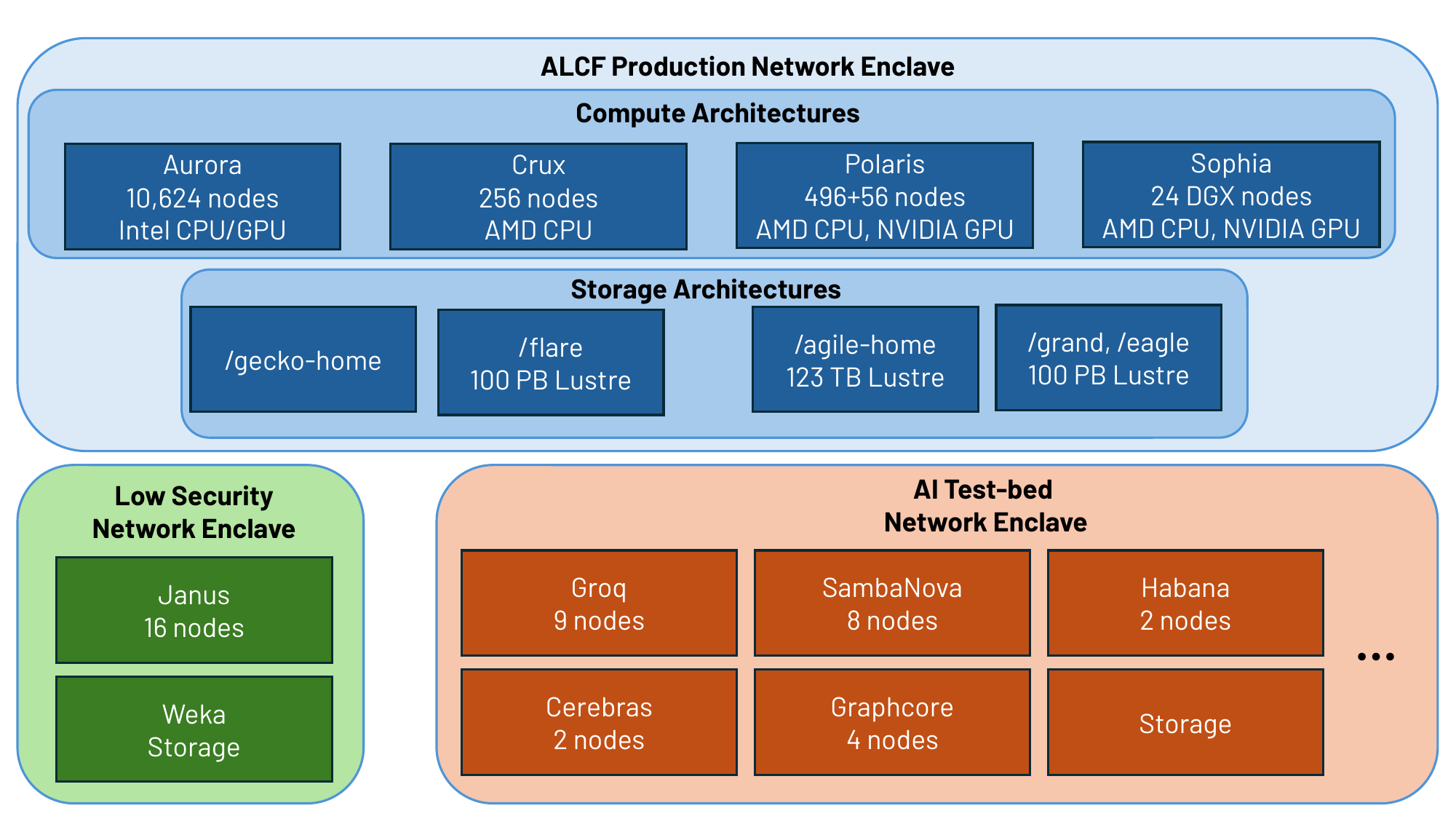

ALCF Production Network Enclave

Compute Architectures
Sophia
24 DGX nodes
AMD CPU, NVIDIA GPU
Polaris
496+56 nodes
AMD CPU, NVIDIA GPU
Aurora
10,624 nodes
Intel CPU/GPU
Crux
256 nodes
AMD CPU
Storage Architectures

/grand, /eagle
100 PB Lustre
/gecko-home
/agile-home
123 TB Lustre
/flare
100 PB Lustre

AI Test-bed  Network Enclave
Low Security Network Enclave
Groq
9 nodes
SambaNova
8 nodes
Habana
2 nodes
Janus
16 nodes
…
Cerebras
2 nodes
Graphcore
4 nodes
Storage
Weka
Storage